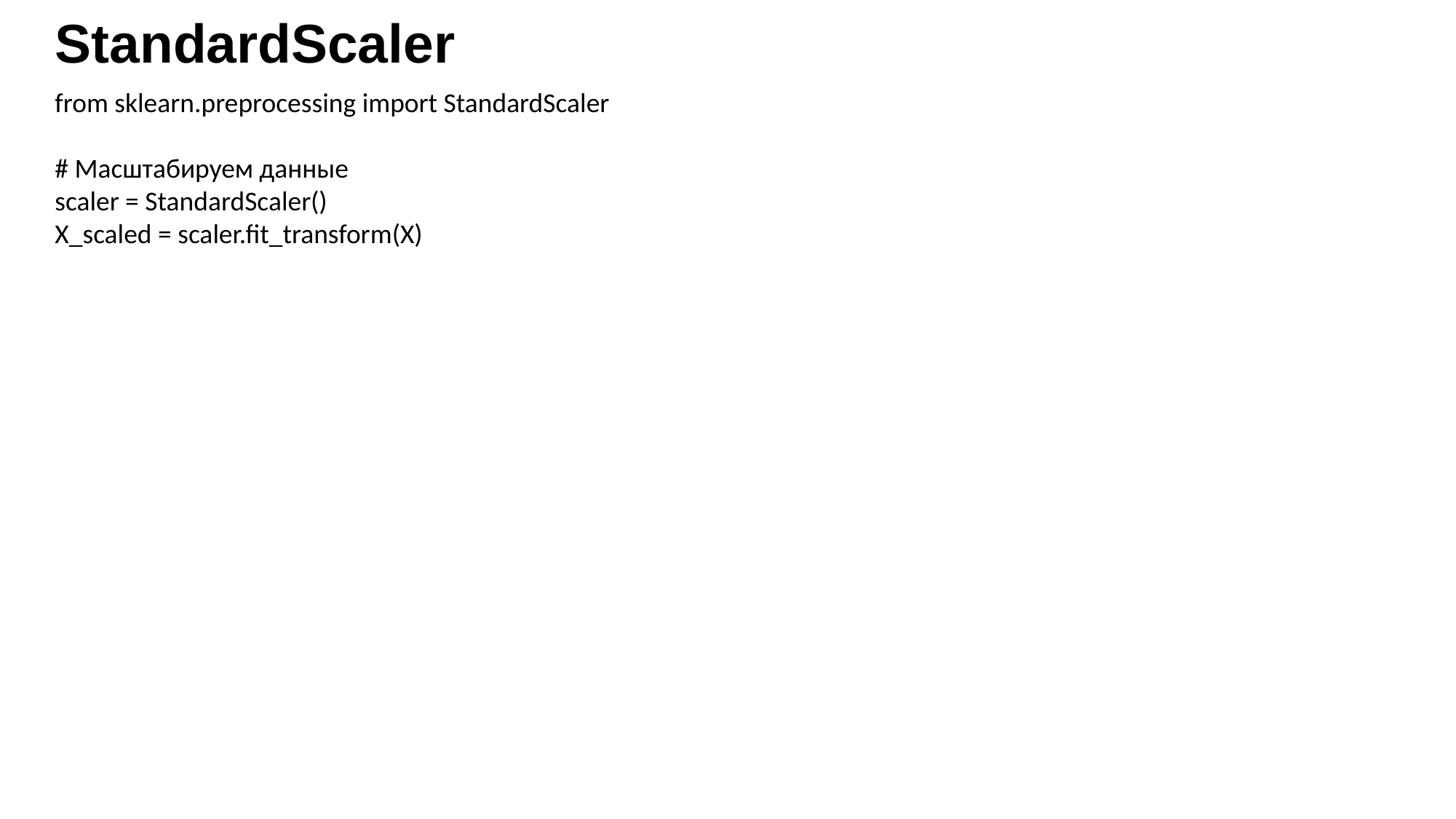

# StandardScaler
from sklearn.preprocessing import StandardScaler

# Масштабируем данные
scaler = StandardScaler()
X_scaled = scaler.fit_transform(X)